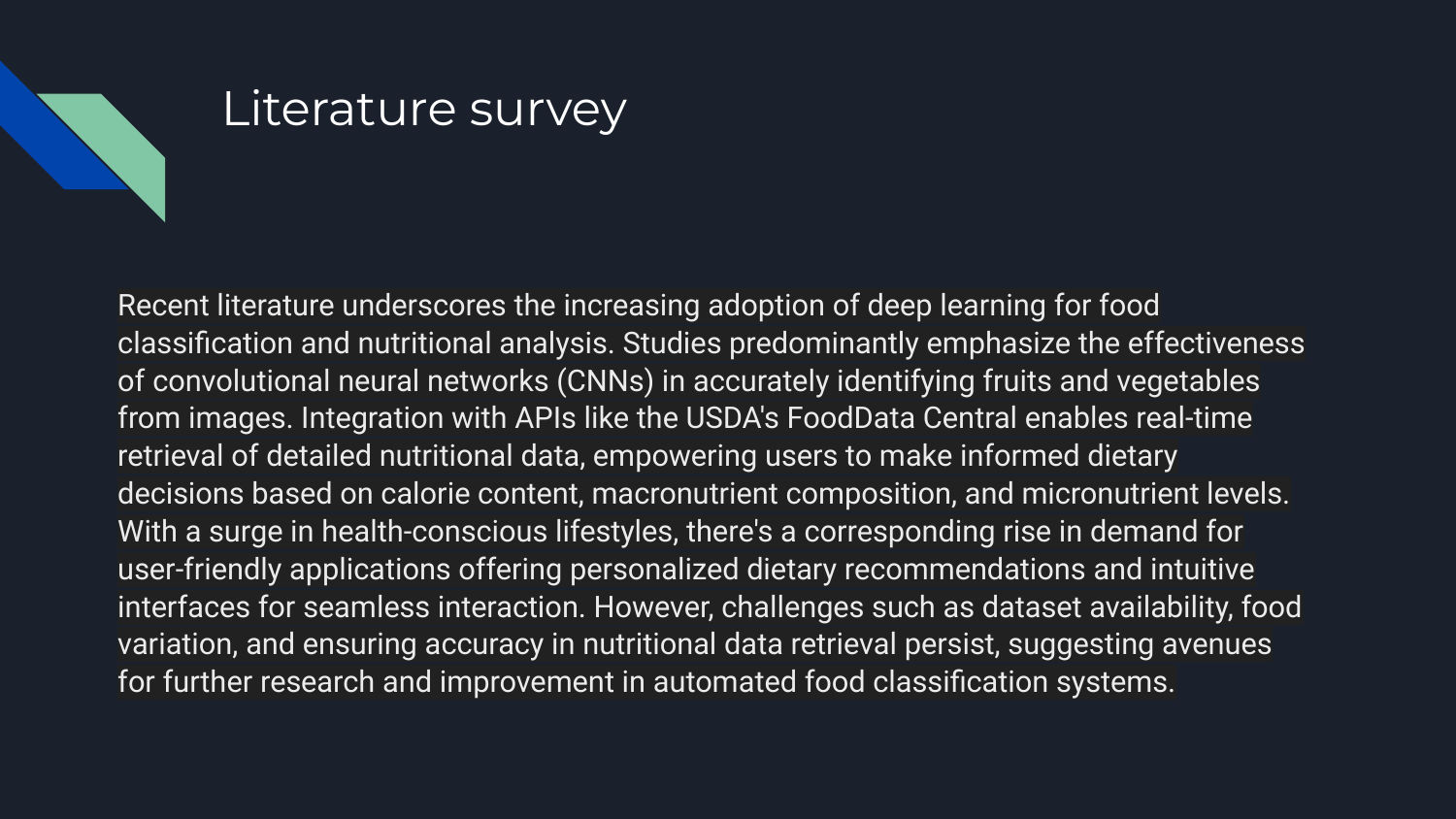

# Literature survey

Recent literature underscores the increasing adoption of deep learning for food classification and nutritional analysis. Studies predominantly emphasize the effectiveness of convolutional neural networks (CNNs) in accurately identifying fruits and vegetables from images. Integration with APIs like the USDA's FoodData Central enables real-time retrieval of detailed nutritional data, empowering users to make informed dietary decisions based on calorie content, macronutrient composition, and micronutrient levels. With a surge in health-conscious lifestyles, there's a corresponding rise in demand for user-friendly applications offering personalized dietary recommendations and intuitive interfaces for seamless interaction. However, challenges such as dataset availability, food variation, and ensuring accuracy in nutritional data retrieval persist, suggesting avenues for further research and improvement in automated food classification systems.